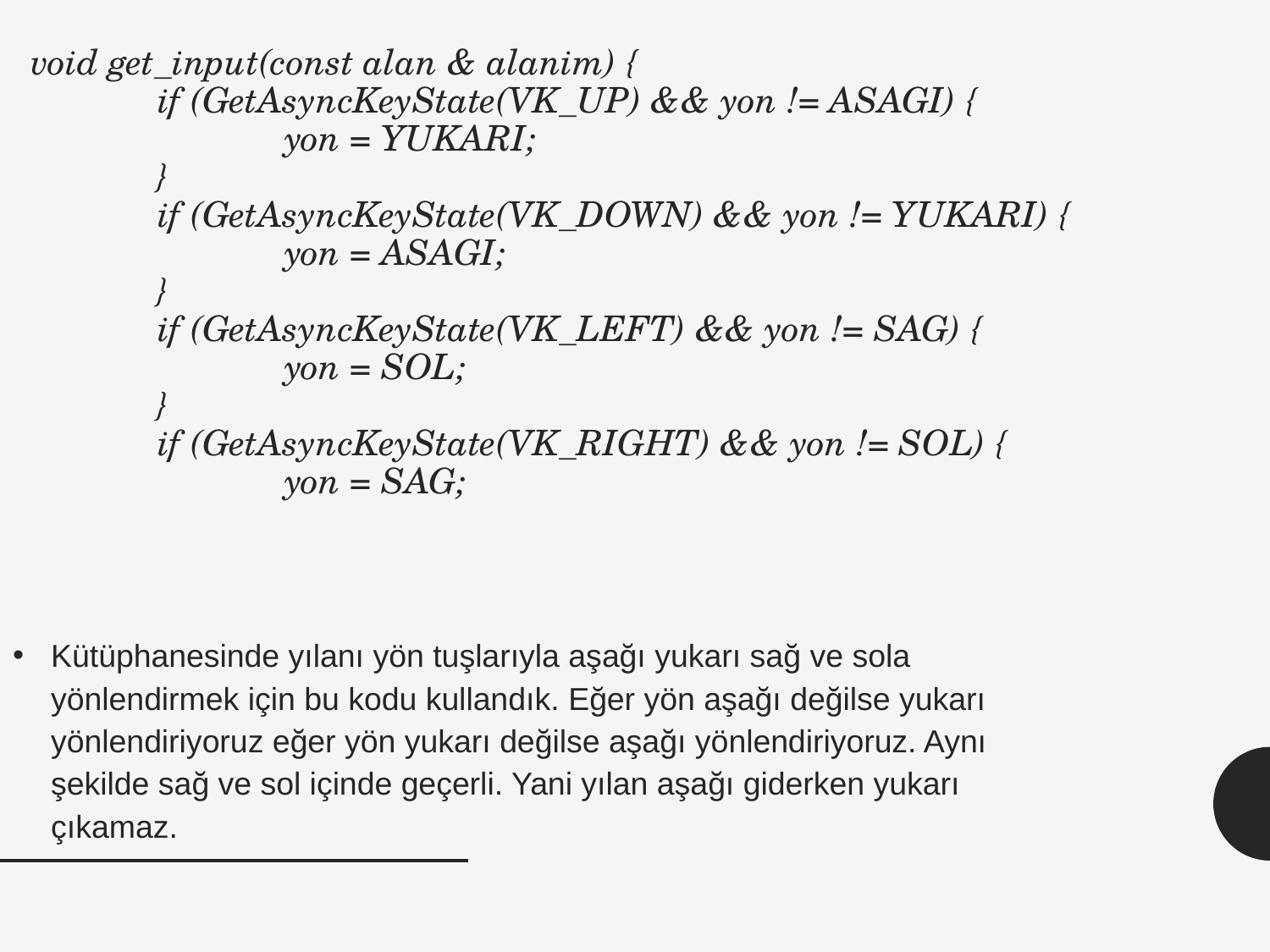

# void get_input(const alan & alanim) { if (GetAsyncKeyState(VK_UP) && yon != ASAGI) { yon = YUKARI; } if (GetAsyncKeyState(VK_DOWN) && yon != YUKARI) { yon = ASAGI; } if (GetAsyncKeyState(VK_LEFT) && yon != SAG) { yon = SOL; } if (GetAsyncKeyState(VK_RIGHT) && yon != SOL) { yon = SAG;
Kütüphanesinde yılanı yön tuşlarıyla aşağı yukarı sağ ve sola  yönlendirmek için bu kodu kullandık. Eğer yön aşağı değilse yukarı yönlendiriyoruz eğer yön yukarı değilse aşağı yönlendiriyoruz. Aynı şekilde sağ ve sol içinde geçerli. Yani yılan aşağı giderken yukarı çıkamaz.